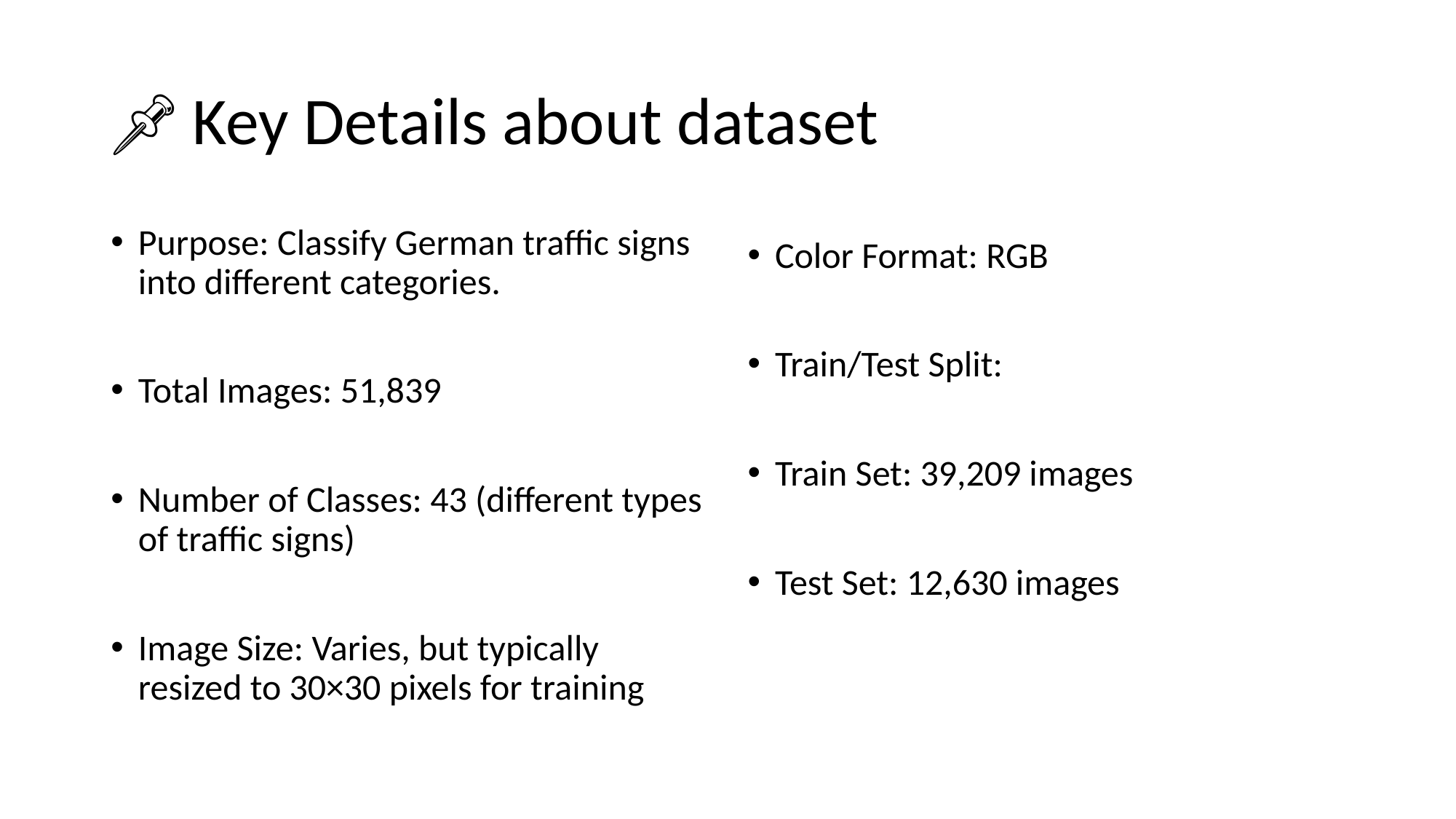

# 📌 Key Details about dataset

Color Format: RGB

Train/Test Split:

Train Set: 39,209 images

Test Set: 12,630 images

Purpose: Classify German traffic signs into different categories.

Total Images: 51,839

Number of Classes: 43 (different types of traffic signs)

Image Size: Varies, but typically resized to 30×30 pixels for training